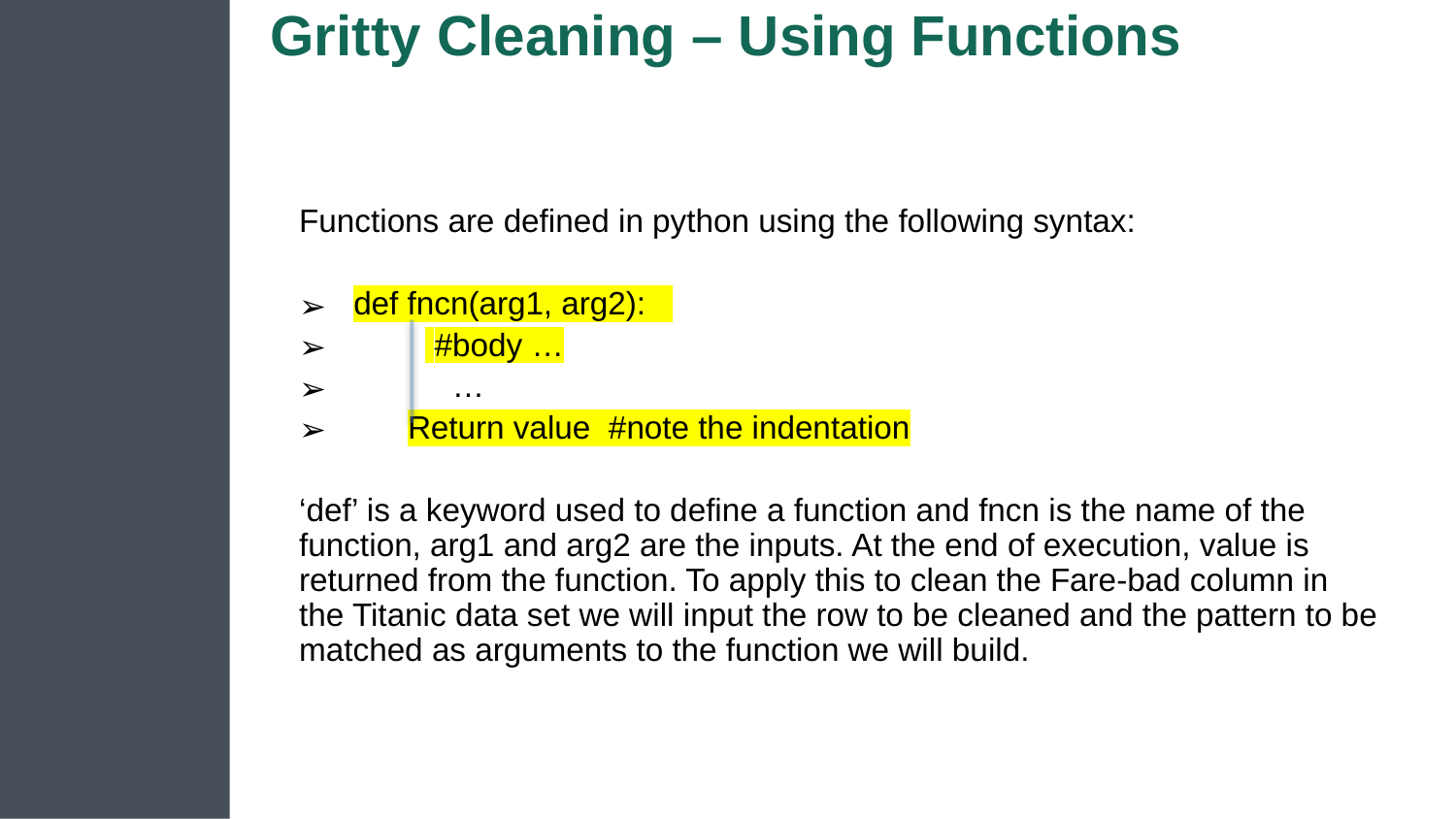

# Gritty Cleaning – Using Functions
Functions are defined in python using the following syntax:

def fncn(arg1, arg2):
         #body …
           …
      Return value  #note the indentation

‘def’ is a keyword used to define a function and fncn is the name of the function, arg1 and arg2 are the inputs. At the end of execution, value is returned from the function. To apply this to clean the Fare-bad column in the Titanic data set we will input the row to be cleaned and the pattern to be matched as arguments to the function we will build.